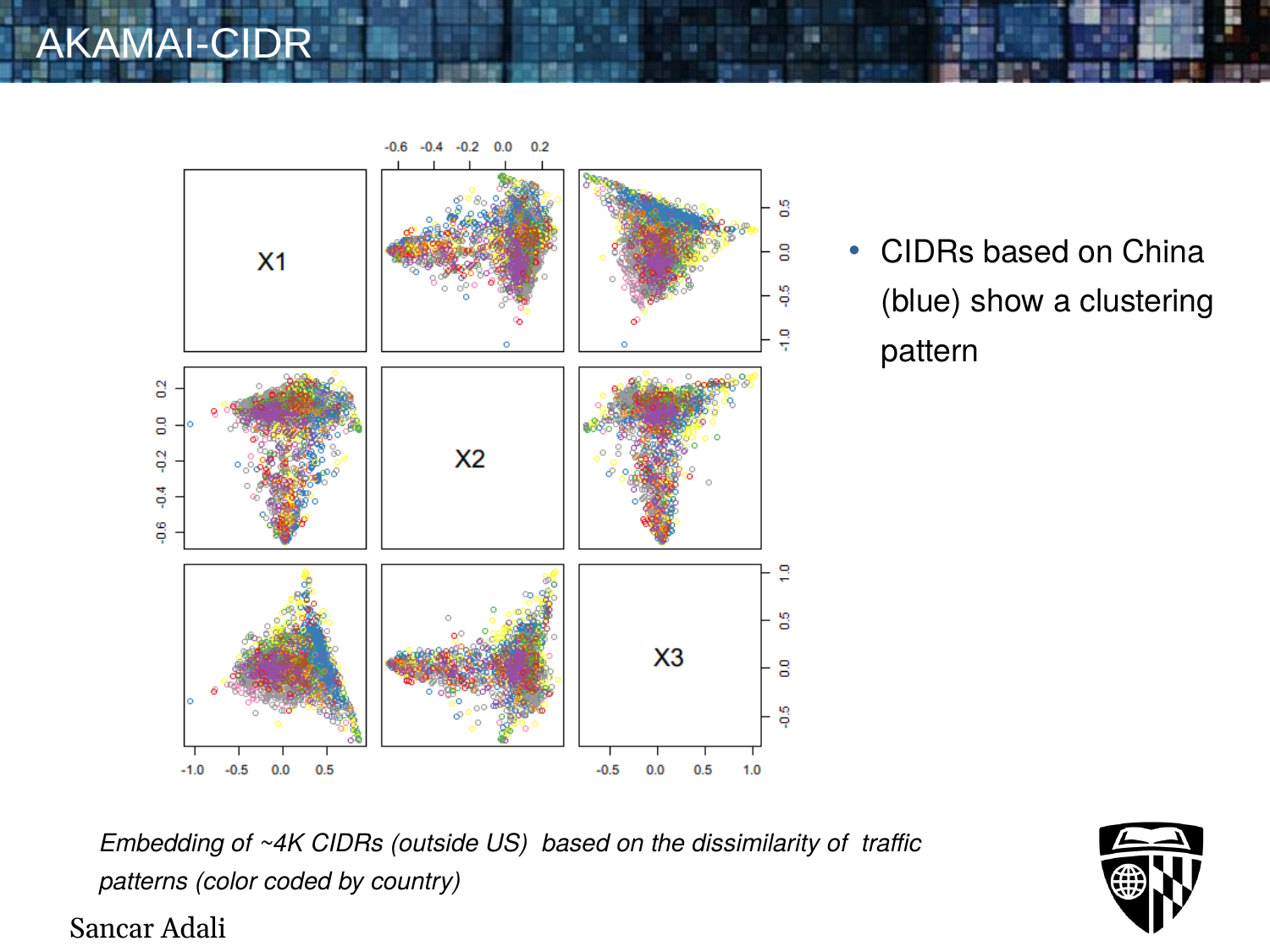

# AKAMAI-CIDR

CIDRs based on China (blue) show a clustering pattern
Embedding of ~4K CIDRs (outside US)  based on the dissimilarity of  traffic patterns (color coded by country)